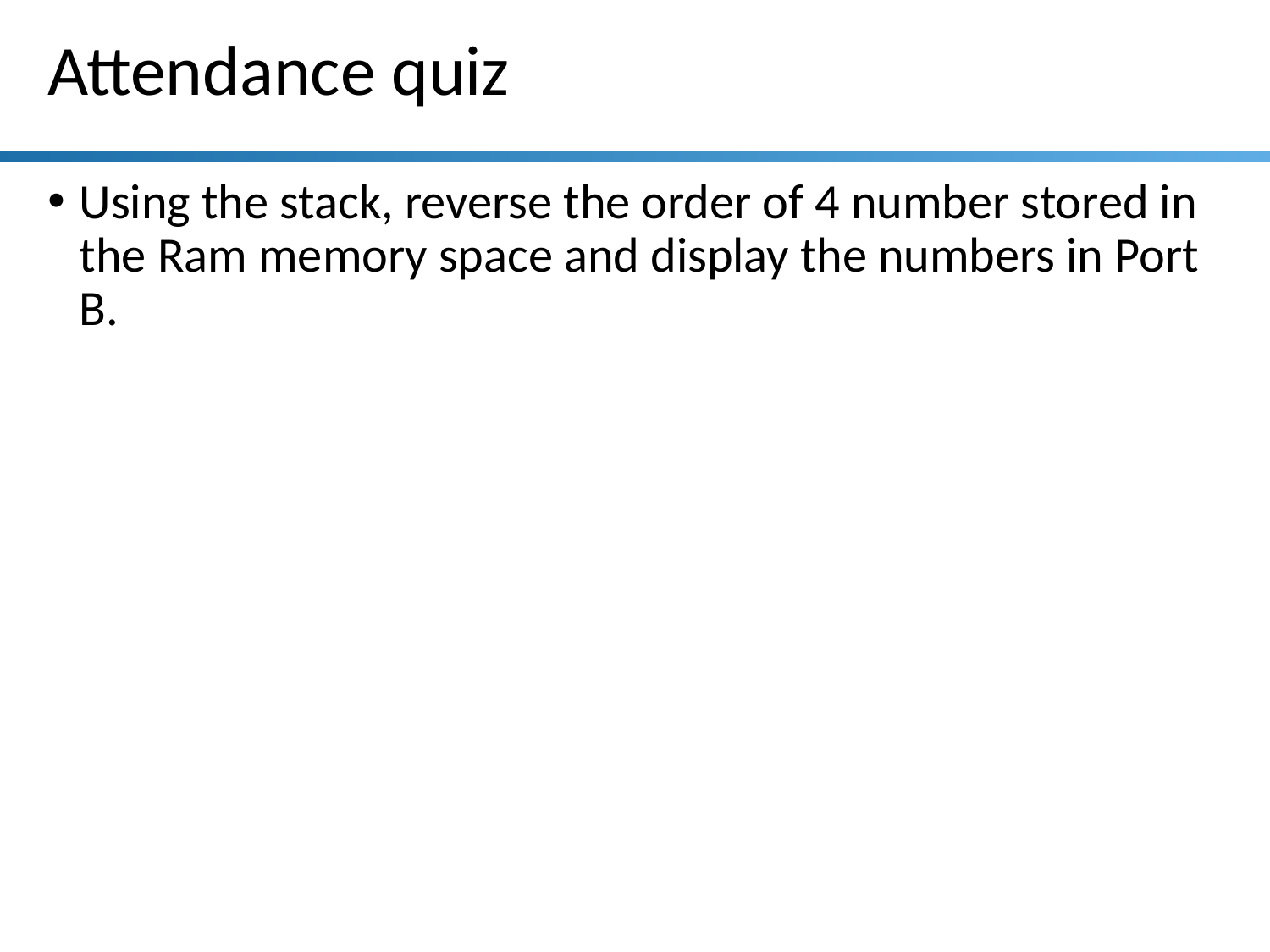

# Attendance quiz
Using the stack, reverse the order of 4 number stored in the Ram memory space and display the numbers in Port B.